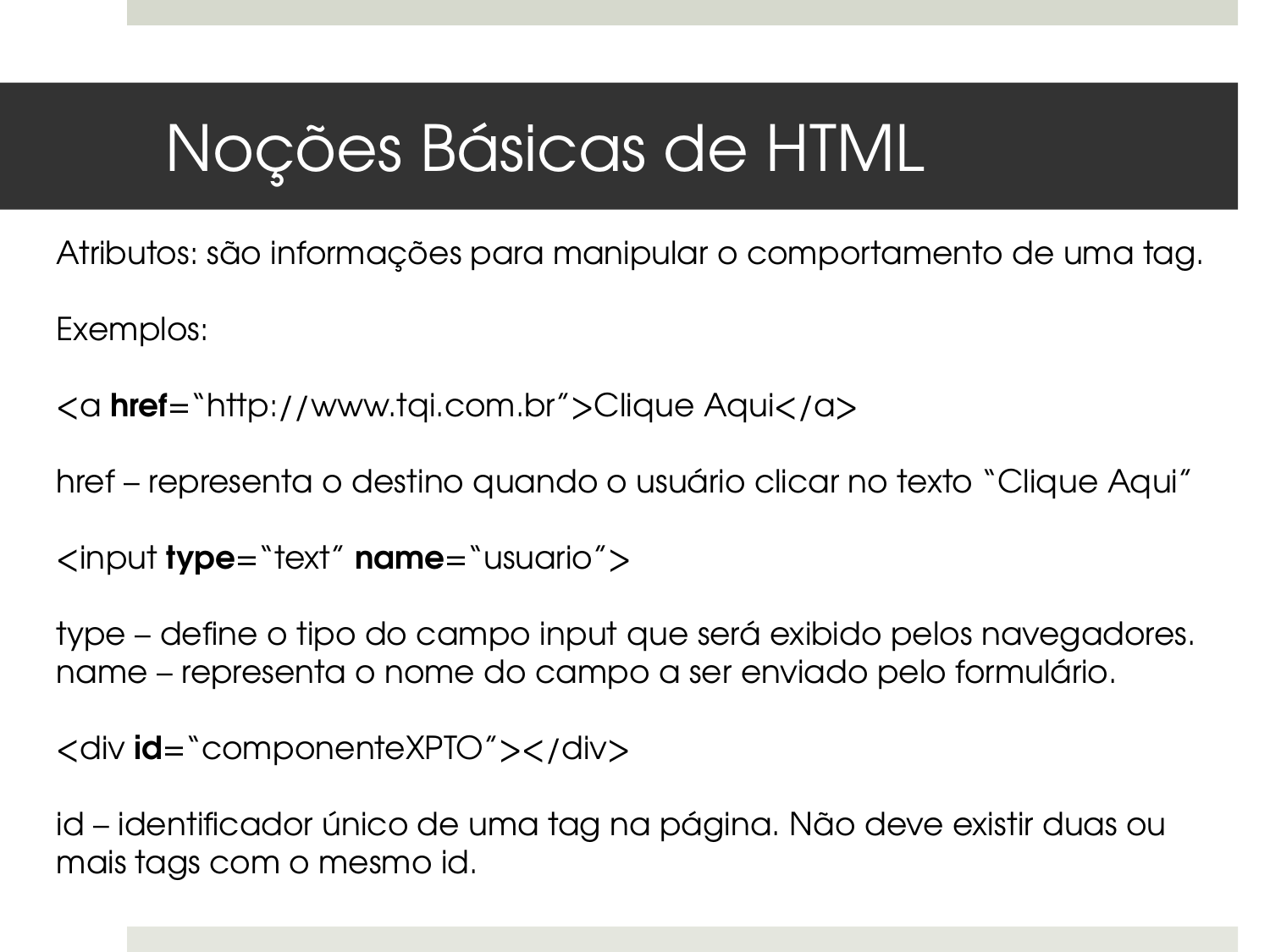

# Noções Básicas de HTML
Atributos: são informações para manipular o comportamento de uma tag.

Exemplos:

<a href=“http://www.tqi.com.br”>Clique Aqui</a>

href – representa o destino quando o usuário clicar no texto “Clique Aqui”

<input type=“text” name=“usuario”>

type – define o tipo do campo input que será exibido pelos navegadores.
name – representa o nome do campo a ser enviado pelo formulário.

<div id=“componenteXPTO”></div>

id – identificador único de uma tag na página. Não deve existir duas ou mais tags com o mesmo id.